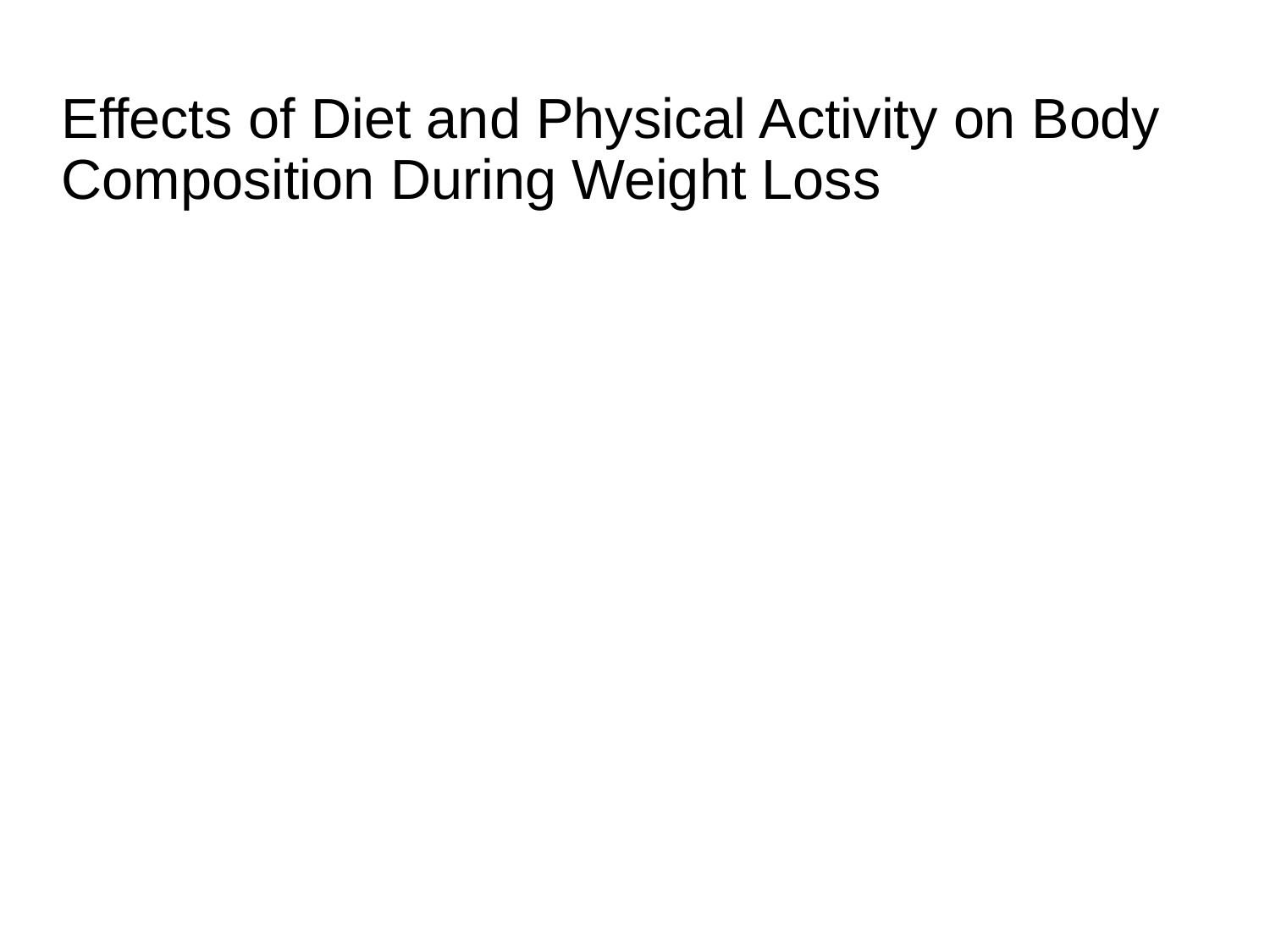

# Effects of Diet and Physical Activity on Body Composition During Weight Loss